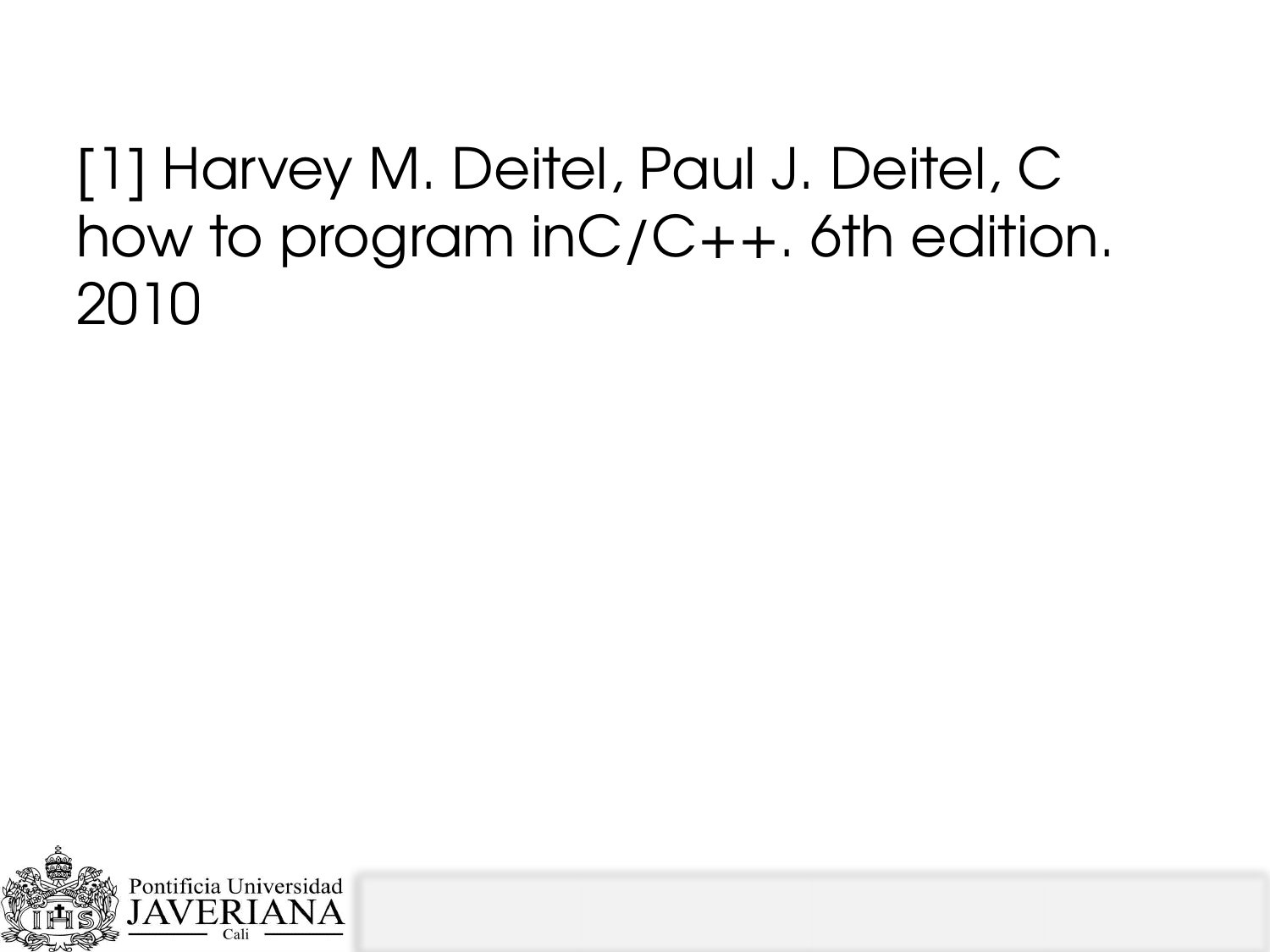

# Referencias
[1] Harvey M. Deitel, Paul J. Deitel, C how to program inC/C++. 6th edition. 2010